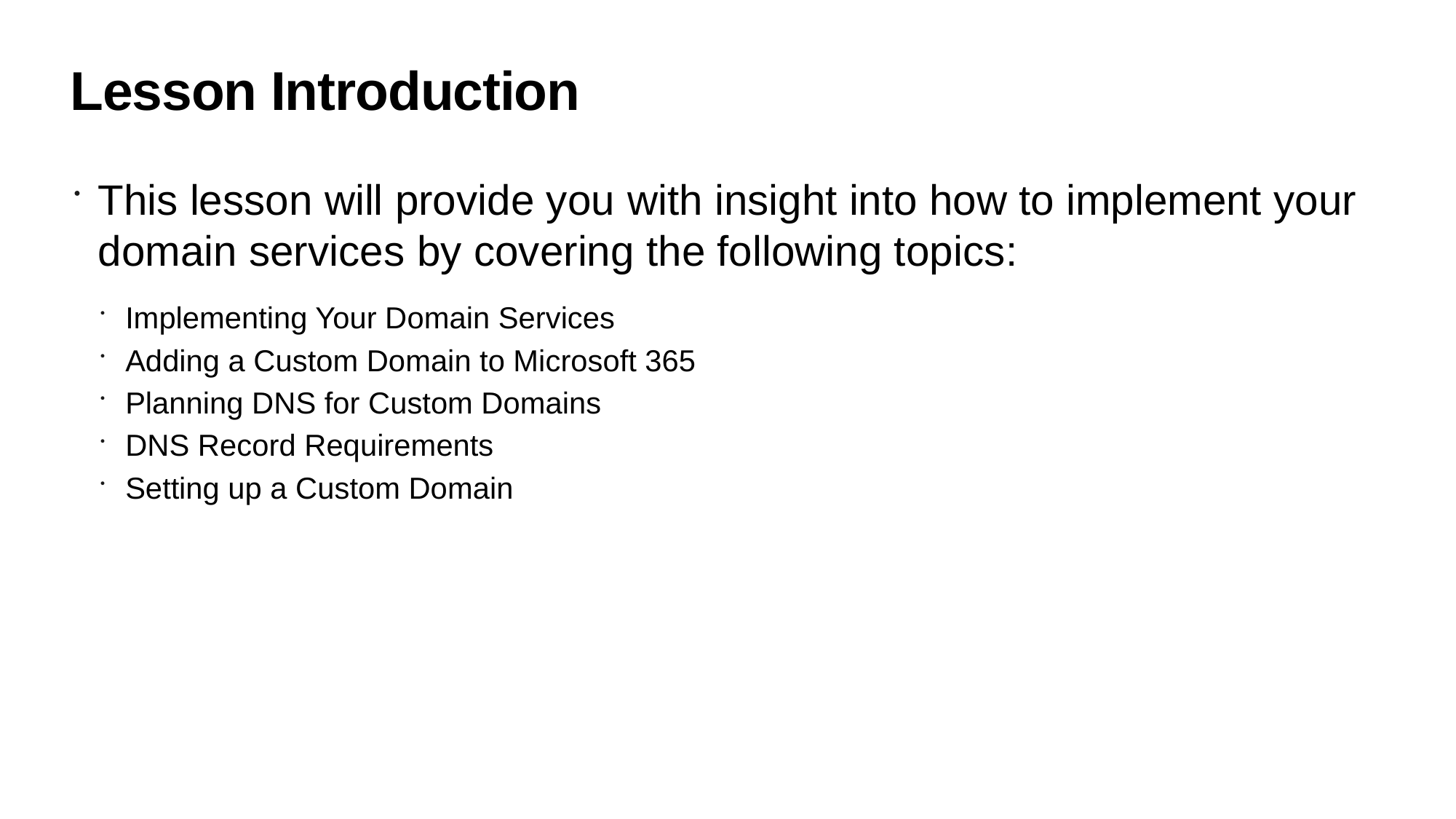

# Lesson Introduction
This lesson will provide you with insight into how to implement your domain services by covering the following topics:
Implementing Your Domain Services
Adding a Custom Domain to Microsoft 365
Planning DNS for Custom Domains
DNS Record Requirements
Setting up a Custom Domain